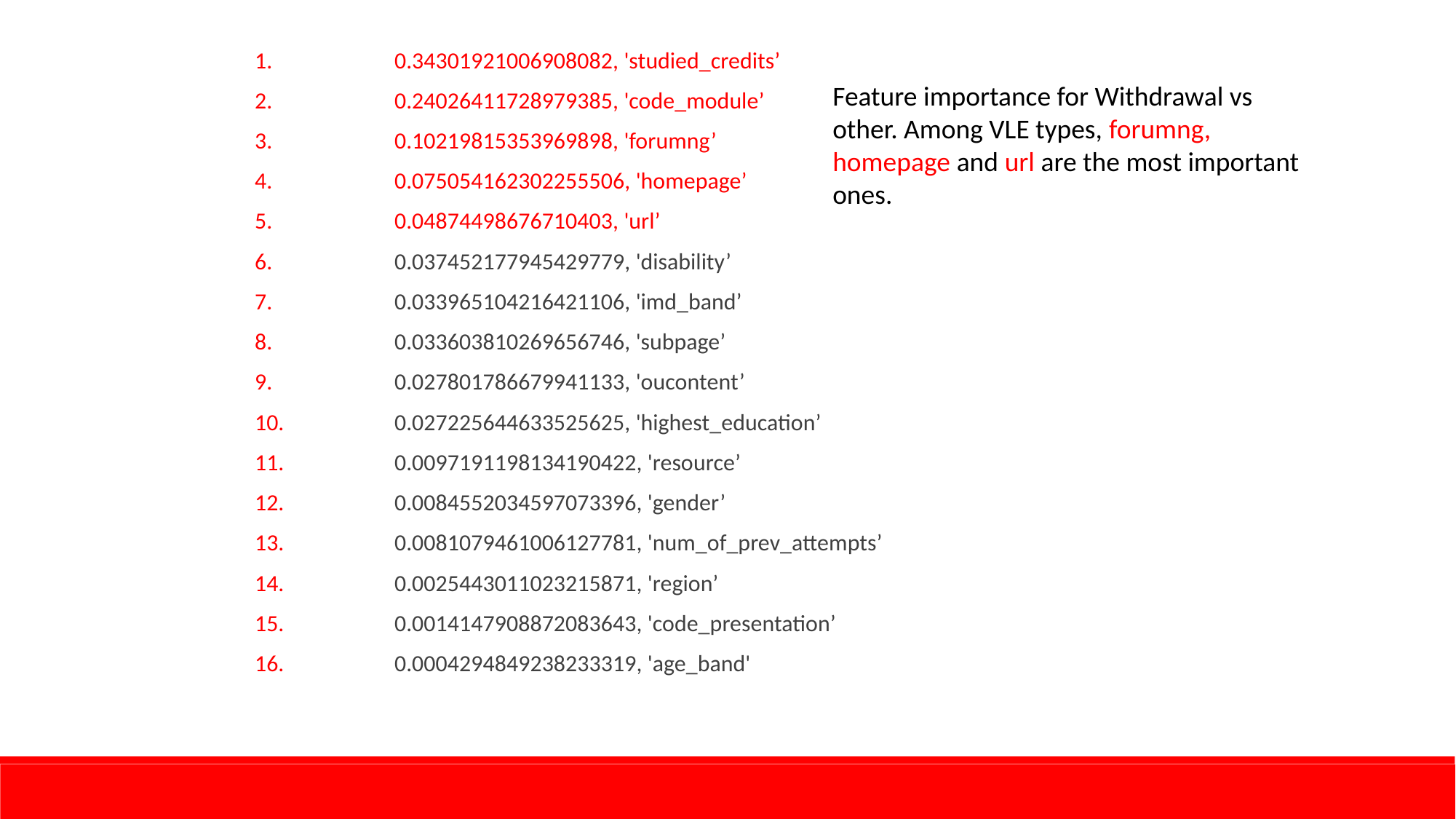

0.34301921006908082, 'studied_credits’
0.24026411728979385, 'code_module’
0.10219815353969898, 'forumng’
0.075054162302255506, 'homepage’
0.04874498676710403, 'url’
0.037452177945429779, 'disability’
0.033965104216421106, 'imd_band’
0.033603810269656746, 'subpage’
0.027801786679941133, 'oucontent’
0.027225644633525625, 'highest_education’
0.0097191198134190422, 'resource’
0.0084552034597073396, 'gender’
0.0081079461006127781, 'num_of_prev_attempts’
0.0025443011023215871, 'region’
0.0014147908872083643, 'code_presentation’
0.0004294849238233319, 'age_band'

Feature importance for Withdrawal vs other. Among VLE types, forumng, homepage and url are the most important ones.